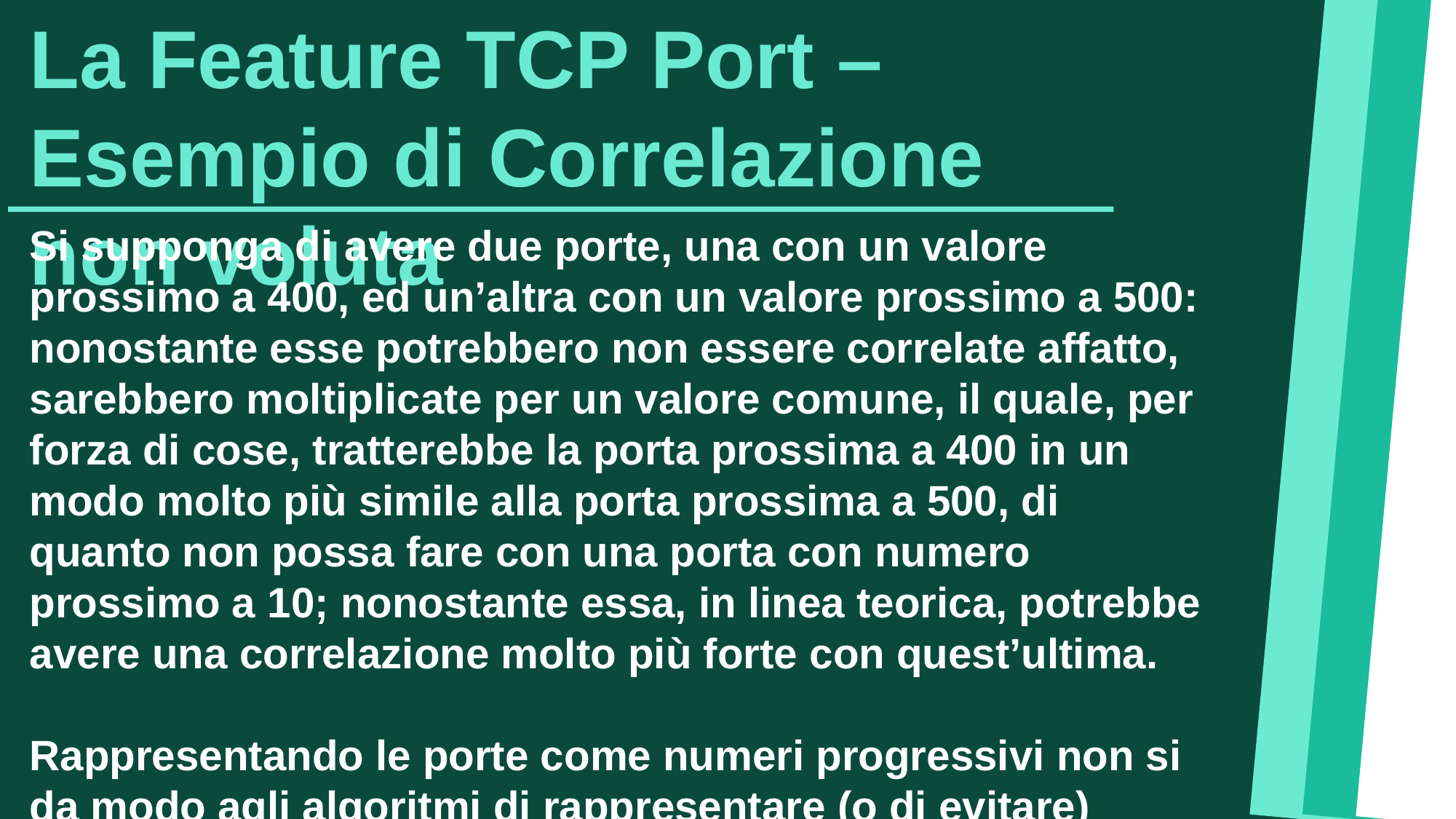

La Feature TCP Port – Esempio di Correlazione non voluta

Si supponga di avere due porte, una con un valore prossimo a 400, ed un’altra con un valore prossimo a 500: nonostante esse potrebbero non essere correlate affatto, sarebbero moltiplicate per un valore comune, il quale, per forza di cose, tratterebbe la porta prossima a 400 in un modo molto più simile alla porta prossima a 500, di quanto non possa fare con una porta con numero prossimo a 10; nonostante essa, in linea teorica, potrebbe avere una correlazione molto più forte con quest’ultima.

Rappresentando le porte come numeri progressivi non si da modo agli algoritmi di rappresentare (o di evitare) correlazioni di questo tipo.